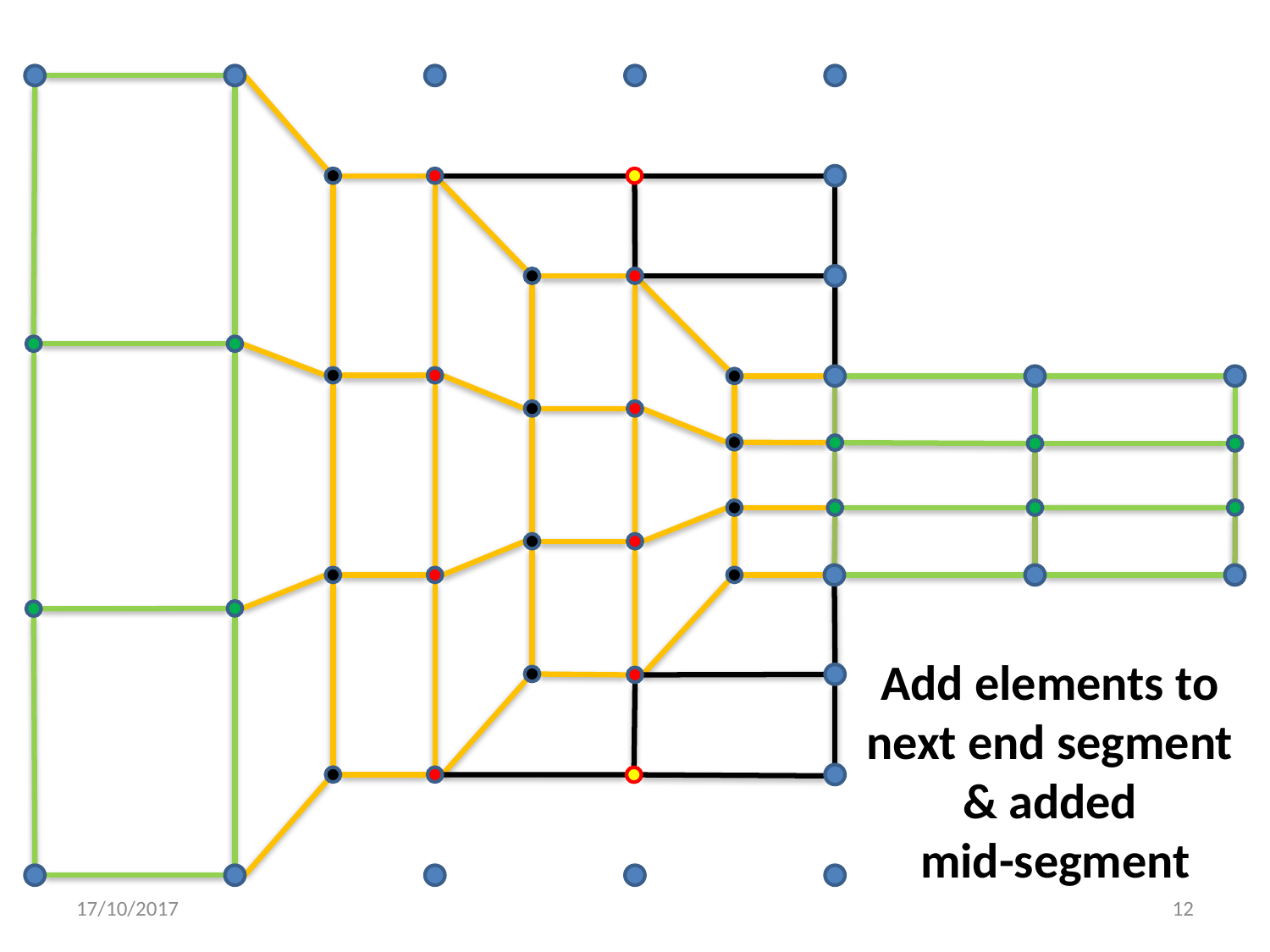

Add elements to
next end segment
& added
mid-segment

17/10/2017
12